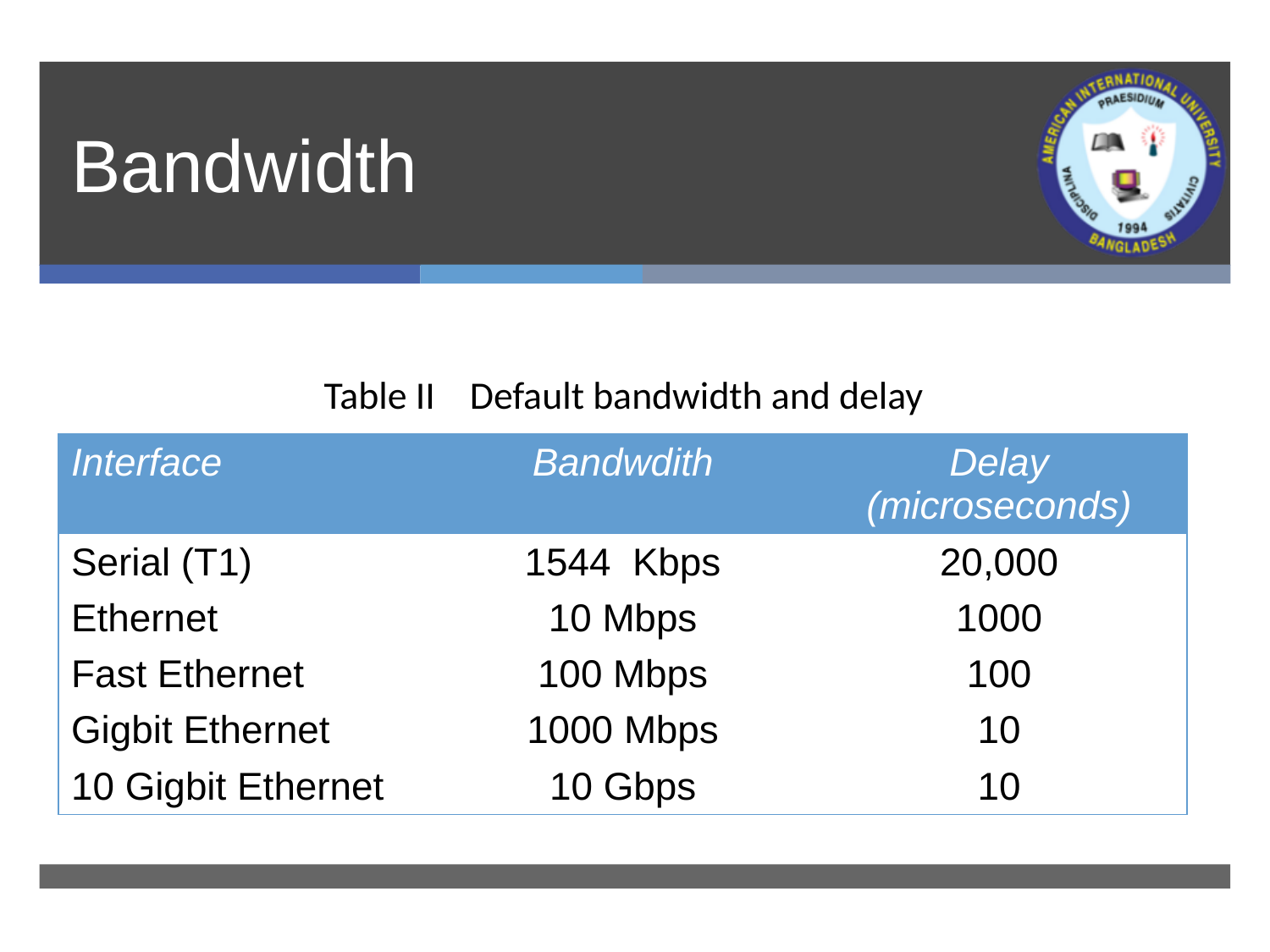

# Bandwidth

Table II    Default bandwidth and delay
| Interface | Bandwdith | Delay (microseconds) |
| --- | --- | --- |
| Serial (T1) | 1544 Kbps | 20,000 |
| Ethernet | 10 Mbps | 1000 |
| Fast Ethernet | 100 Mbps | 100 |
| Gigbit Ethernet | 1000 Mbps | 10 |
| 10 Gigbit Ethernet | 10 Gbps | 10 |